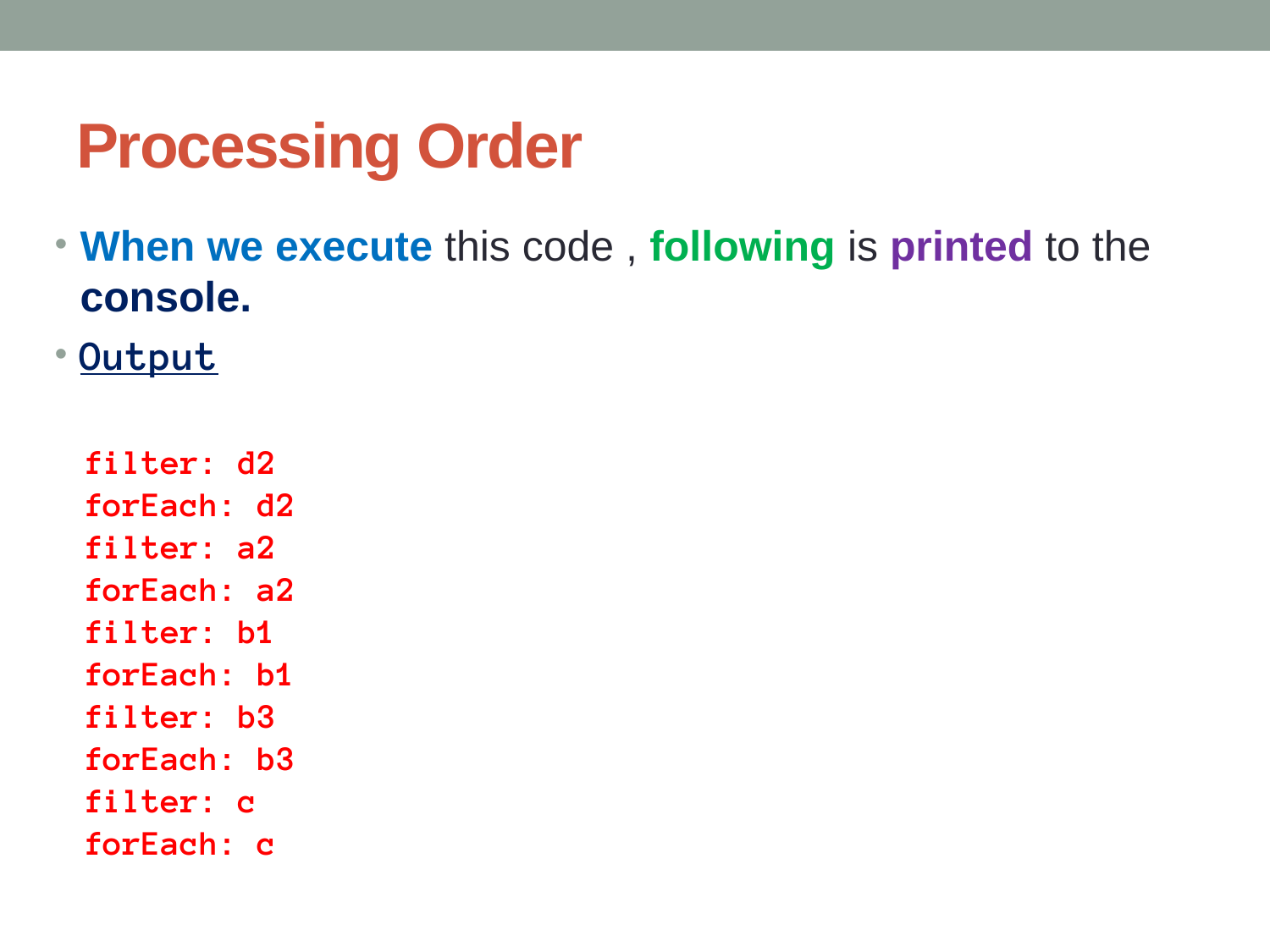

# Processing Order
When we execute this code , following is printed to the console.
Output

filter: d2
forEach: d2
filter: a2
forEach: a2
filter: b1
forEach: b1
filter: b3
forEach: b3
filter: c
forEach: c